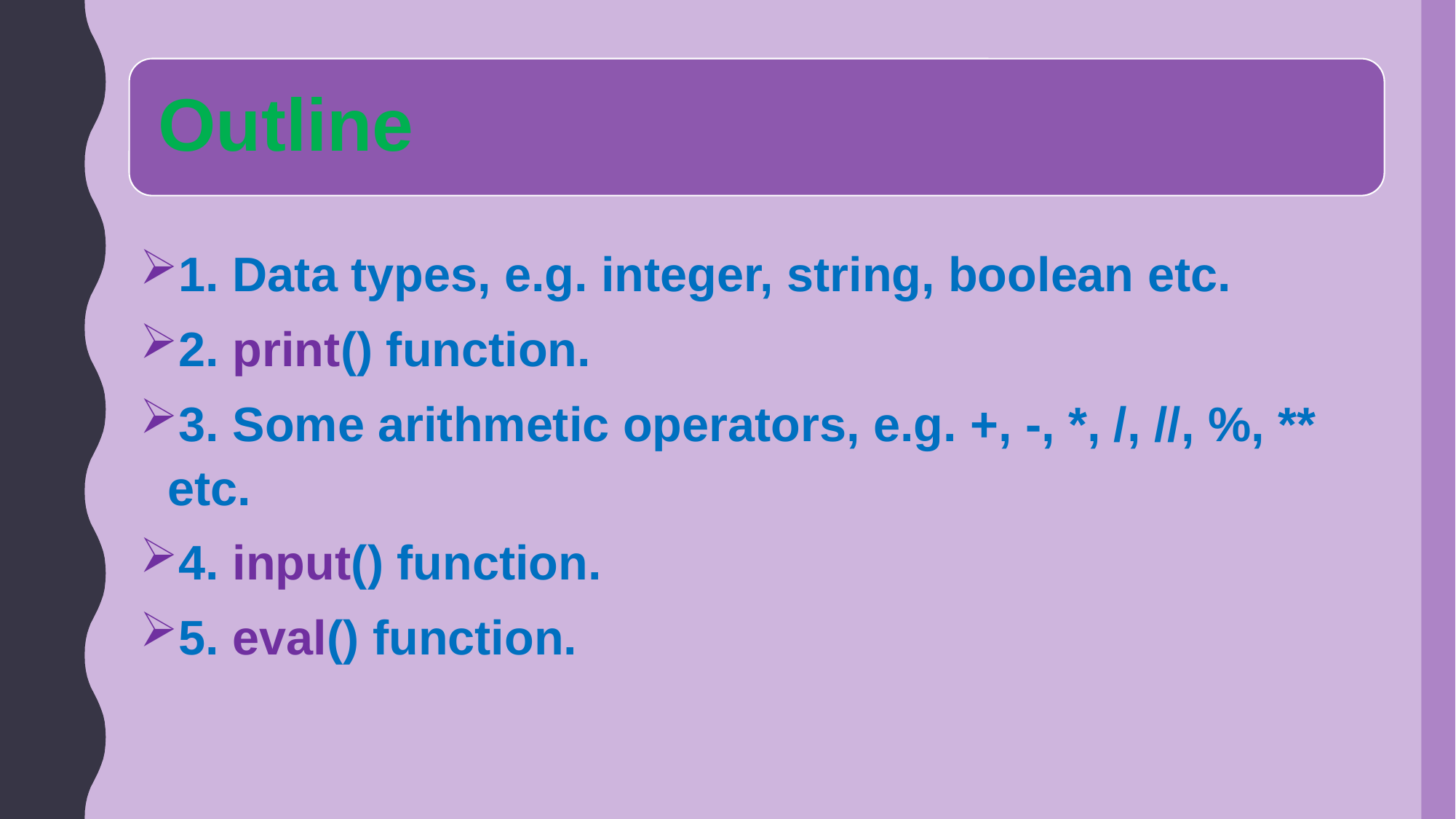

Outline
1. Data types, e.g. integer, string, boolean etc.
2. print() function.
3. Some arithmetic operators, e.g. +, -, *, /, //, %, ** etc.
4. input() function.
5. eval() function.